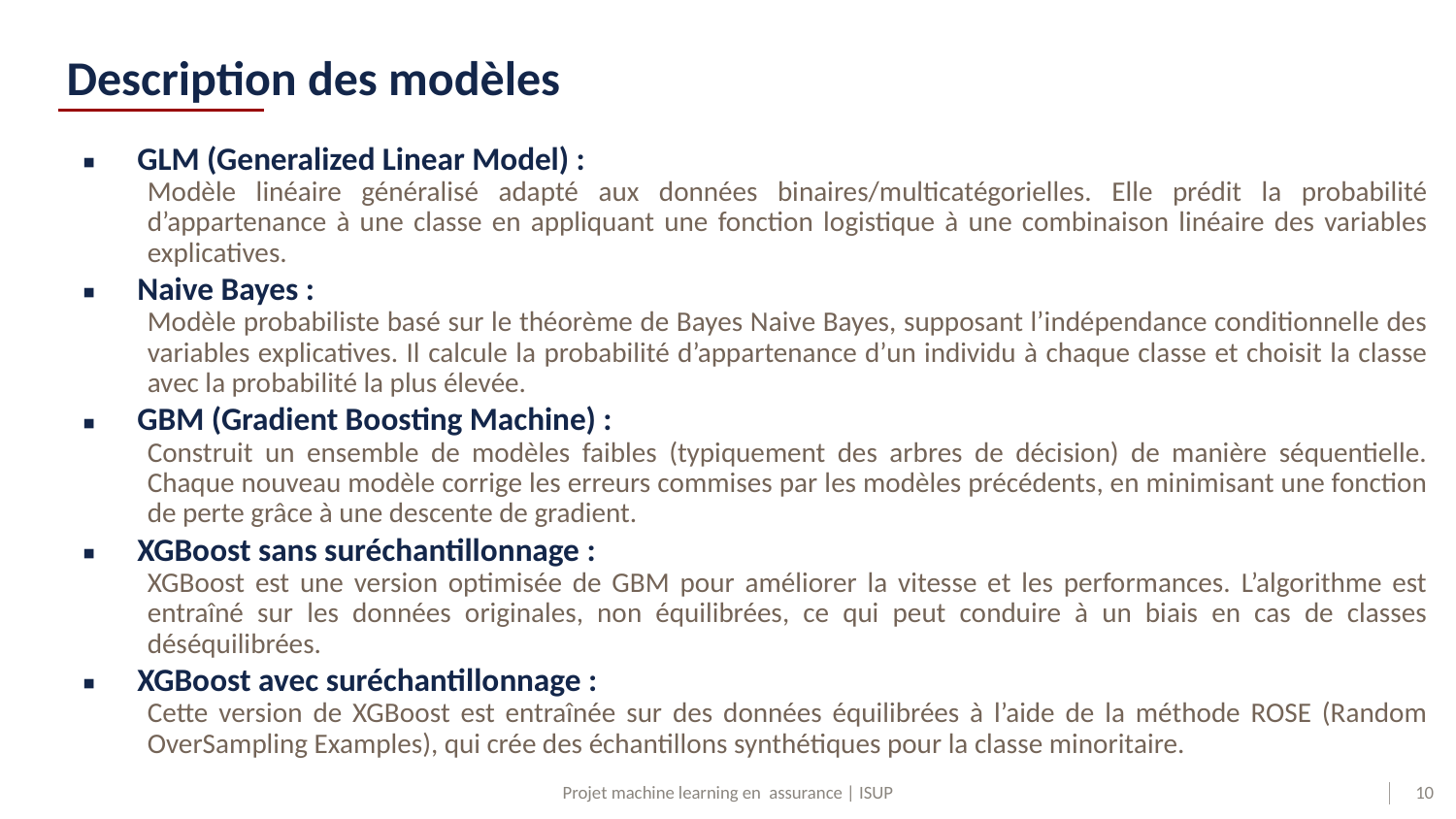

# Description des modèles
GLM (Generalized Linear Model) :
Modèle linéaire généralisé adapté aux données binaires/multicatégorielles. Elle prédit la probabilité d’appartenance à une classe en appliquant une fonction logistique à une combinaison linéaire des variables explicatives.
Naive Bayes :
Modèle probabiliste basé sur le théorème de Bayes Naive Bayes, supposant l’indépendance conditionnelle des variables explicatives. Il calcule la probabilité d’appartenance d’un individu à chaque classe et choisit la classe avec la probabilité la plus élevée.
GBM (Gradient Boosting Machine) :
Construit un ensemble de modèles faibles (typiquement des arbres de décision) de manière séquentielle. Chaque nouveau modèle corrige les erreurs commises par les modèles précédents, en minimisant une fonction de perte grâce à une descente de gradient.
XGBoost sans suréchantillonnage :
XGBoost est une version optimisée de GBM pour améliorer la vitesse et les performances. L’algorithme est entraîné sur les données originales, non équilibrées, ce qui peut conduire à un biais en cas de classes déséquilibrées.
XGBoost avec suréchantillonnage :
Cette version de XGBoost est entraînée sur des données équilibrées à l’aide de la méthode ROSE (Random OverSampling Examples), qui crée des échantillons synthétiques pour la classe minoritaire.